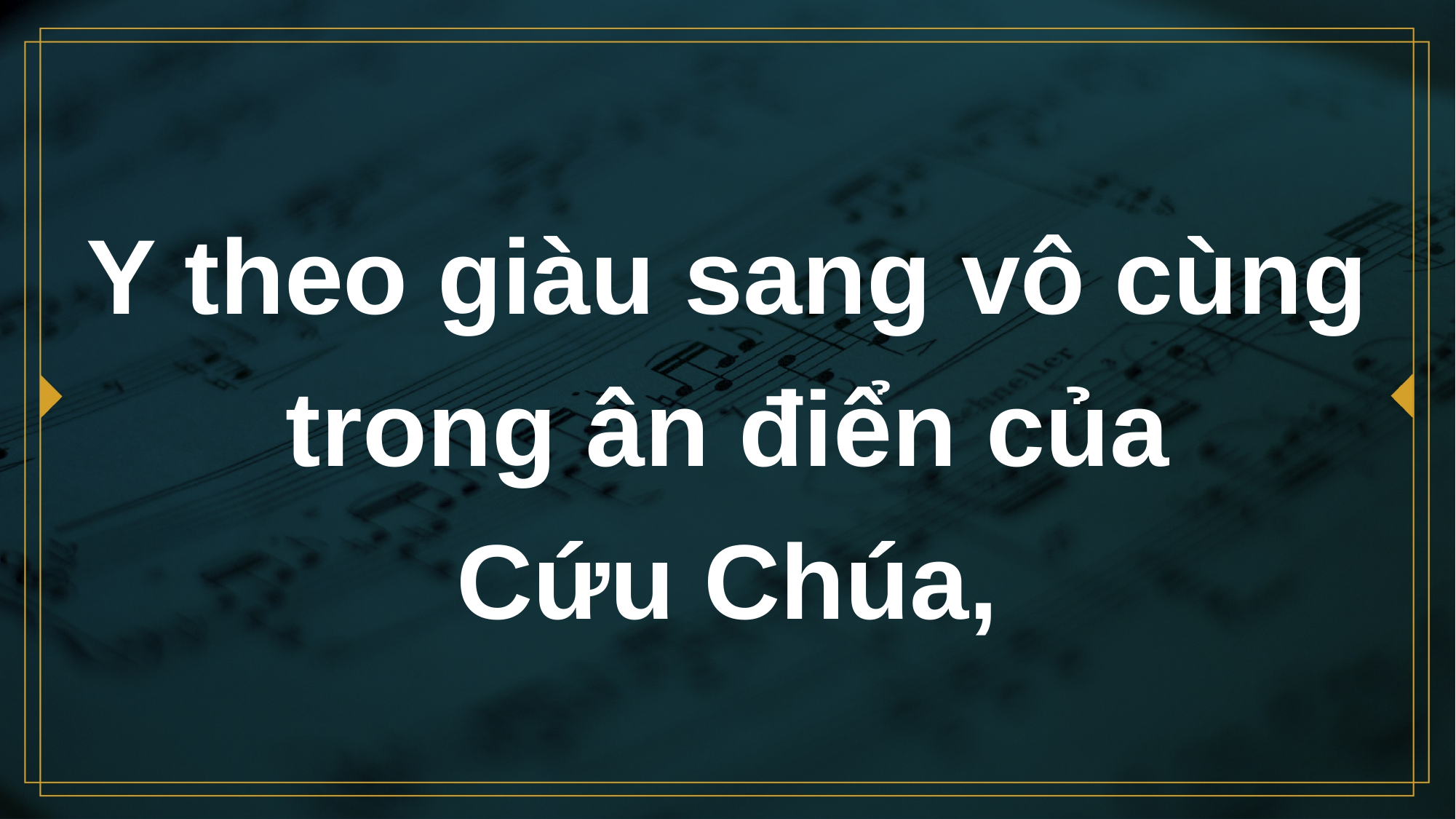

# Y theo giàu sang vô cùng trong ân điển của Cứu Chúa,